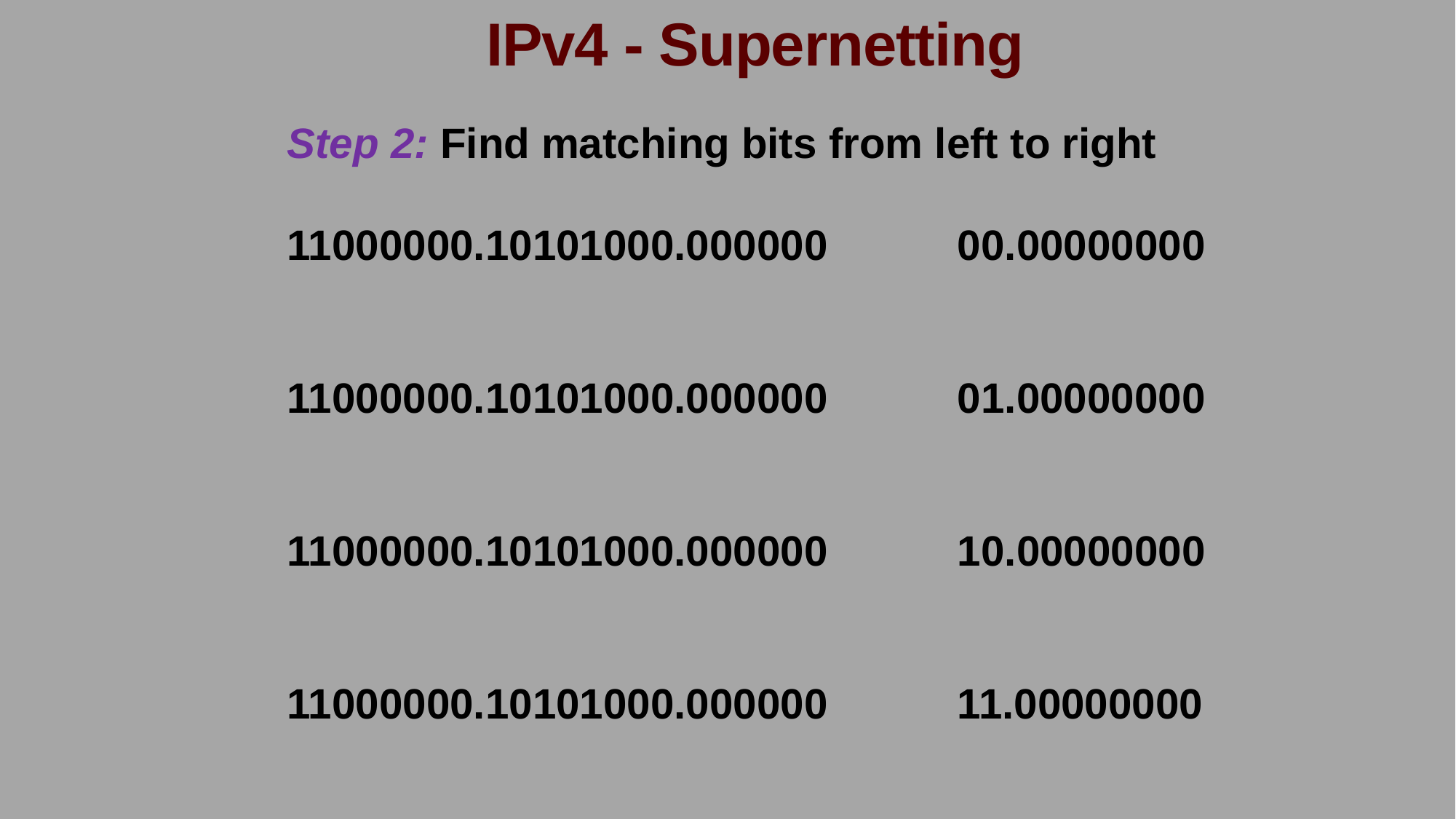

IPv4 - Supernetting
Step 2: Find matching bits from left to right

11000000.10101000.000000           00.00000000

11000000.10101000.000000           01.00000000

11000000.10101000.000000           10.00000000

11000000.10101000.000000           11.00000000